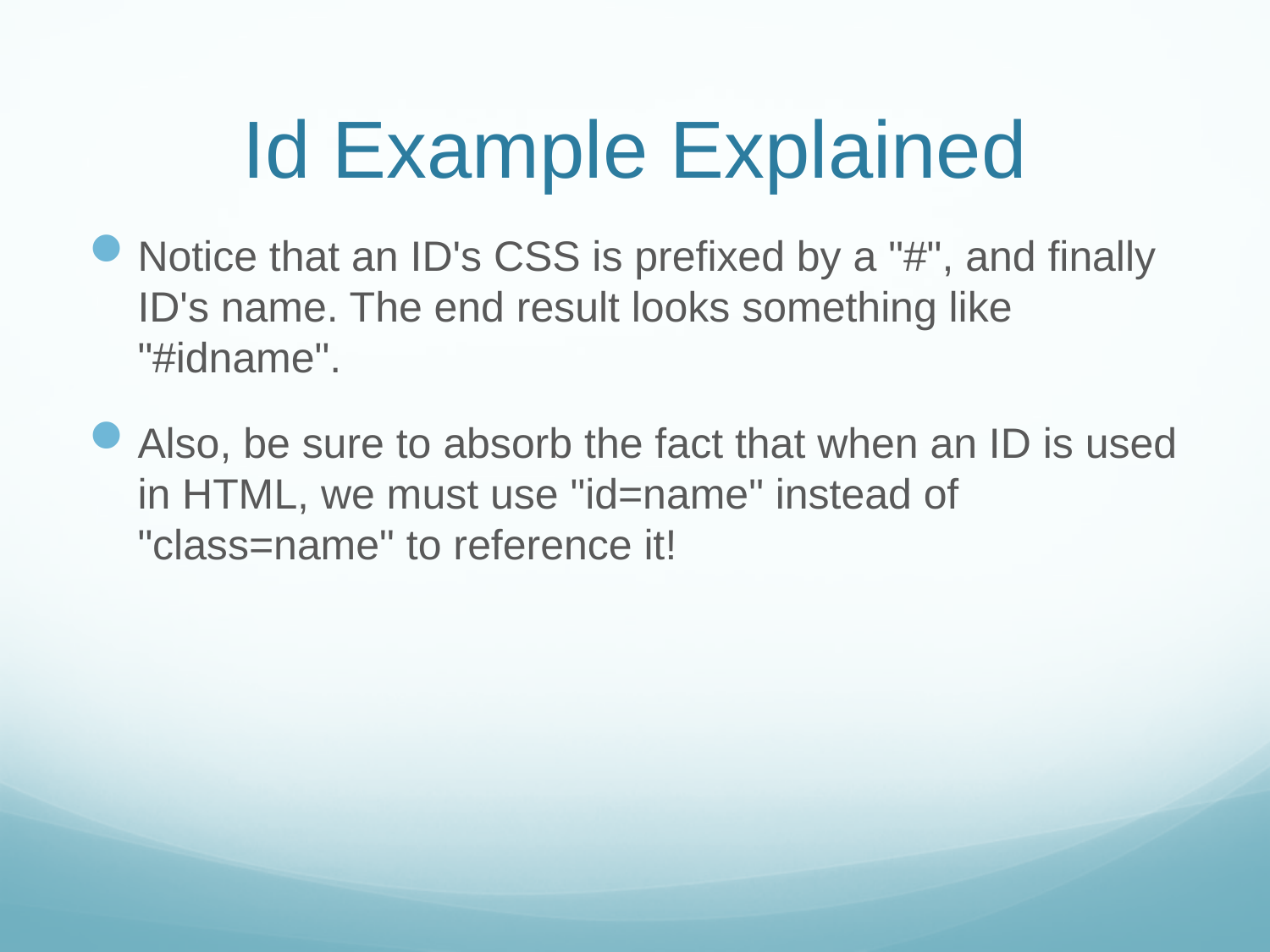

Id Example Explained
Notice that an ID's CSS is prefixed by a "#", and finally ID's name. The end result looks something like "#idname".
Also, be sure to absorb the fact that when an ID is used in HTML, we must use "id=name" instead of "class=name" to reference it!